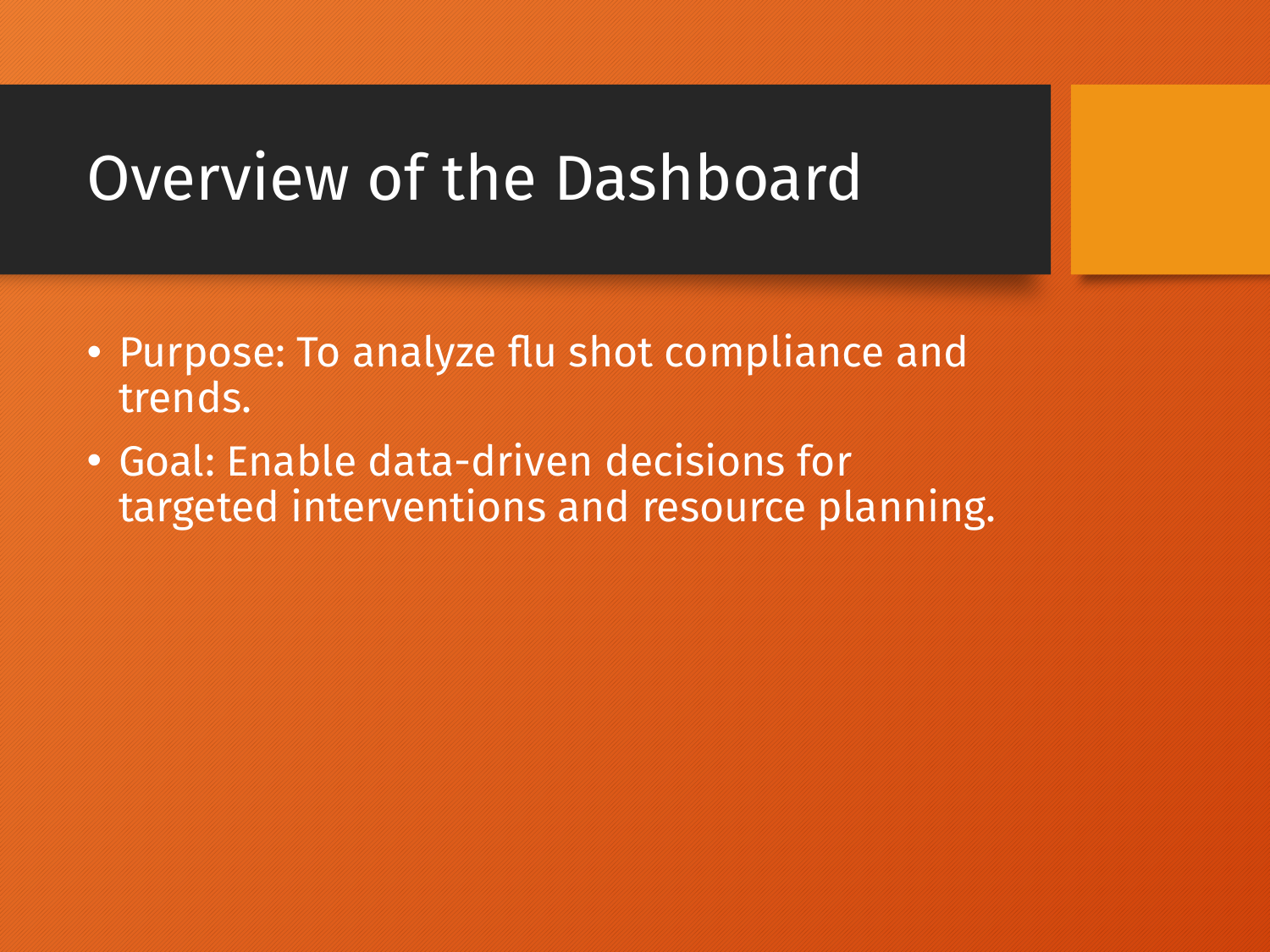

# Overview of the Dashboard
Purpose: To analyze flu shot compliance and trends.
Goal: Enable data-driven decisions for targeted interventions and resource planning.